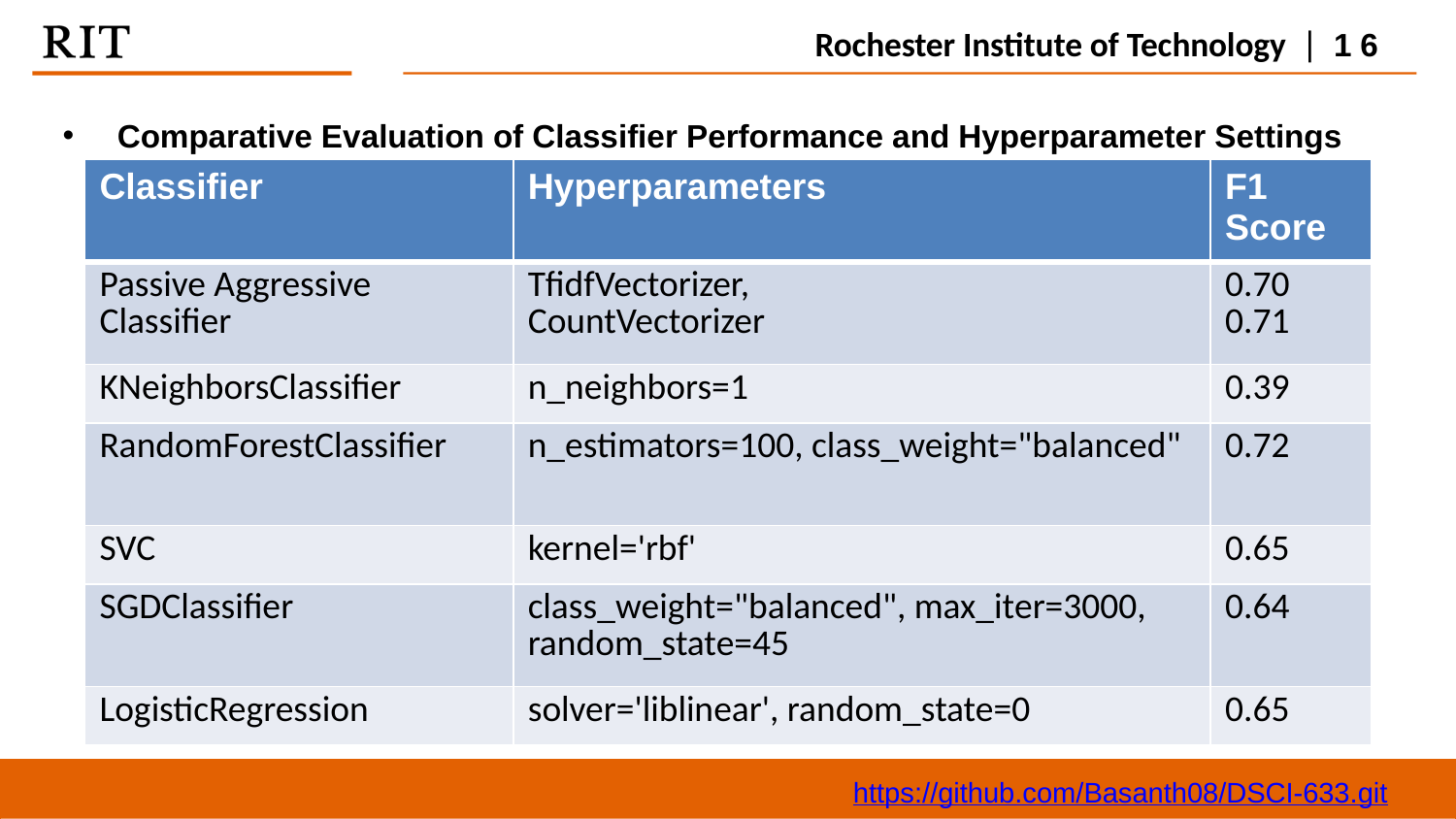

Rochester Institute of Technology | 16

# Comparative Evaluation of Classifier Performance and Hyperparameter Settings
| Classifier | Hyperparameters | F1 Score |
| --- | --- | --- |
| Passive Aggressive Classifier | TfidfVectorizer, CountVectorizer | 0.70 0.71 |
| KNeighborsClassifier | n\_neighbors=1 | 0.39 |
| RandomForestClassifier | n\_estimators=100, class\_weight="balanced" | 0.72 |
| SVC | kernel='rbf' | 0.65 |
| SGDClassifier | class\_weight="balanced", max\_iter=3000, random\_state=45 | 0.64 |
| LogisticRegression | solver='liblinear', random\_state=0 | 0.65 |

https://github.com/Basanth08/DSCI-633.git